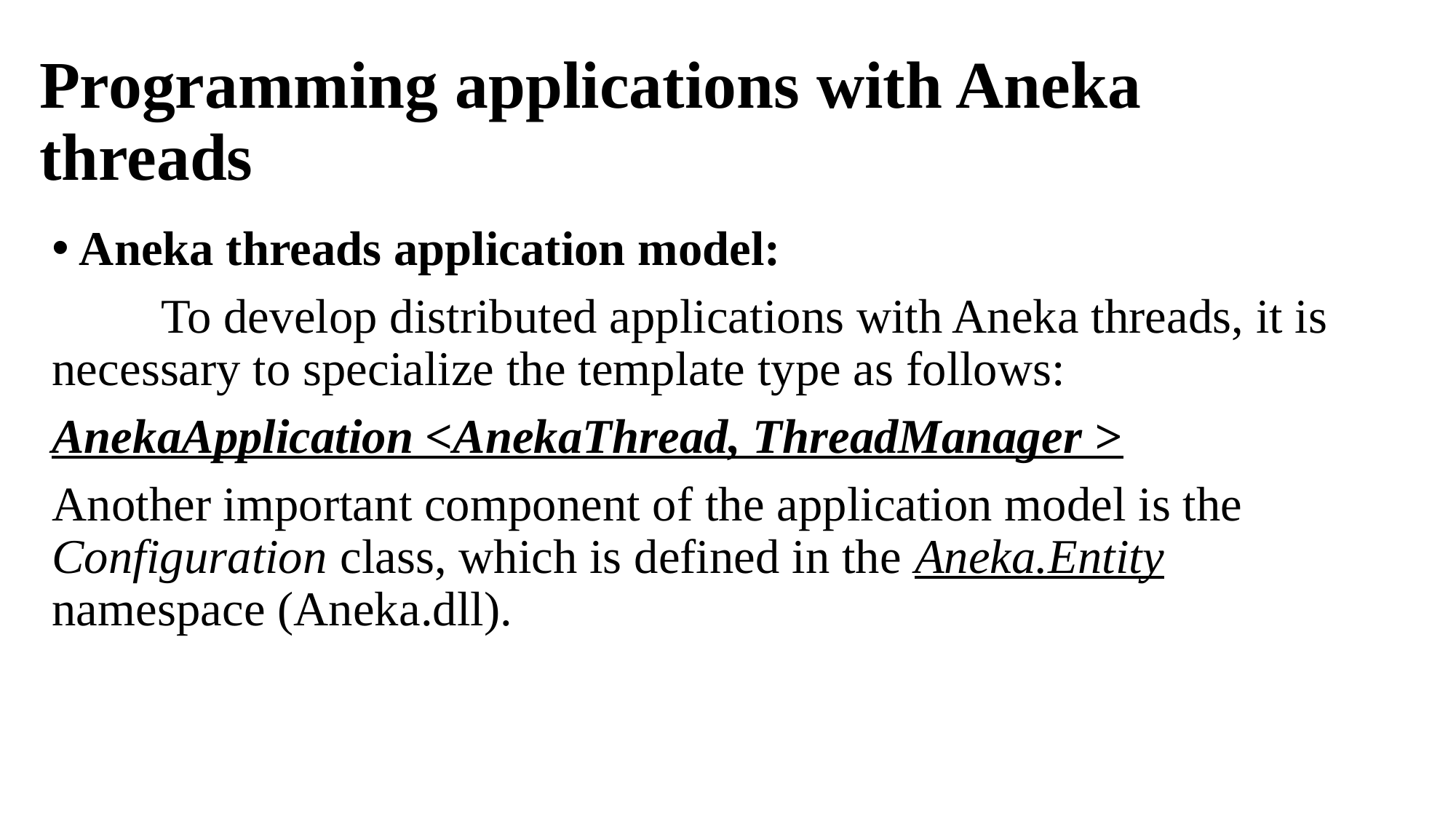

# Programming applications with Aneka threads
Aneka threads application model:
	To develop distributed applications with Aneka threads, it is necessary to specialize the template type as follows:
AnekaApplication <AnekaThread, ThreadManager >
Another important component of the application model is the Configuration class, which is defined in the Aneka.Entity namespace (Aneka.dll).